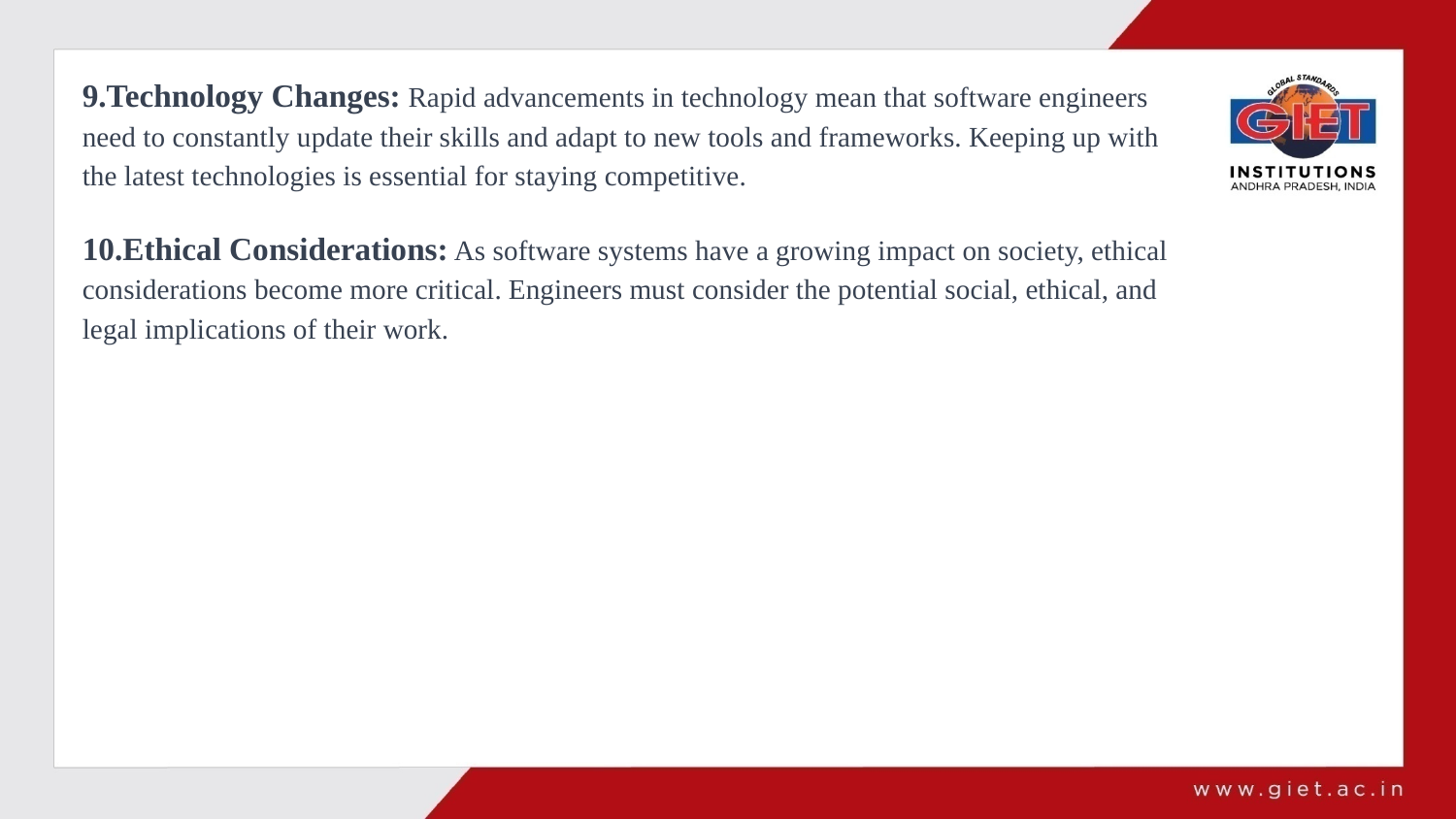

9.Technology Changes: Rapid advancements in technology mean that software engineers need to constantly update their skills and adapt to new tools and frameworks. Keeping up with the latest technologies is essential for staying competitive.
10.Ethical Considerations: As software systems have a growing impact on society, ethical considerations become more critical. Engineers must consider the potential social, ethical, and legal implications of their work.